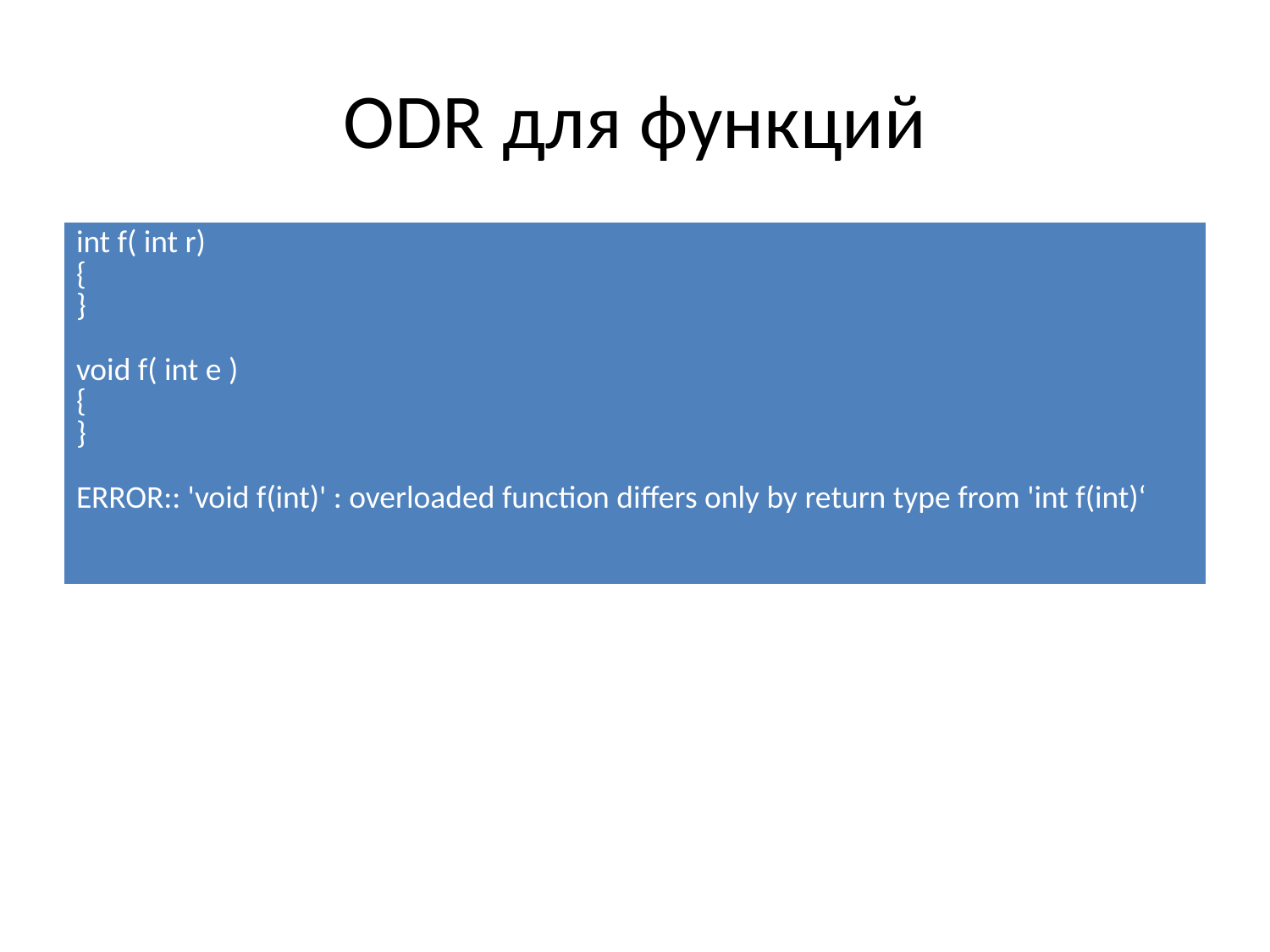

# ODR для функций
| int f( int r) { } void f( int e ) { } ERROR:: 'void f(int)' : overloaded function differs only by return type from 'int f(int)‘ |
| --- |